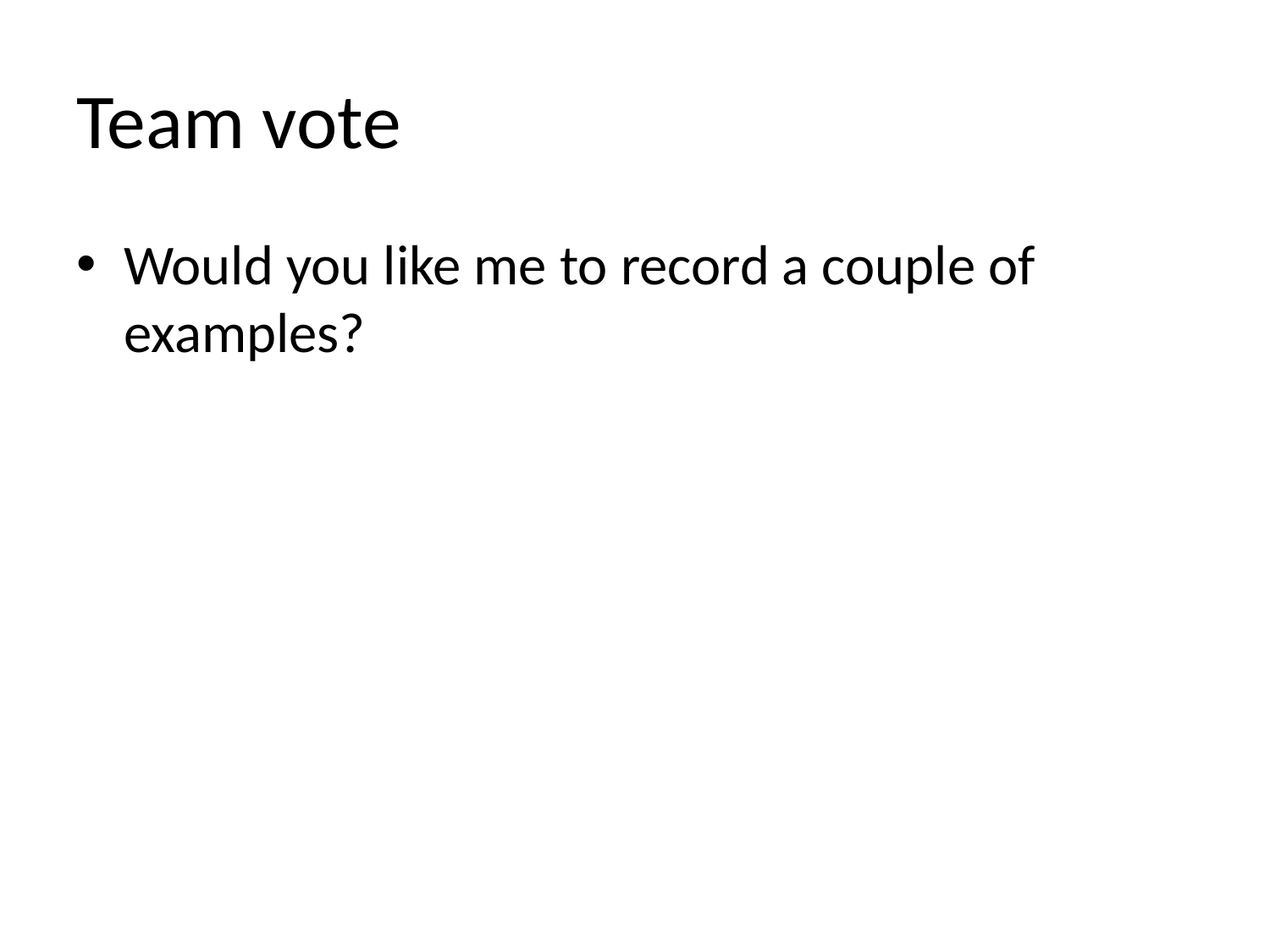

# Team vote
Would you like me to record a couple of examples?